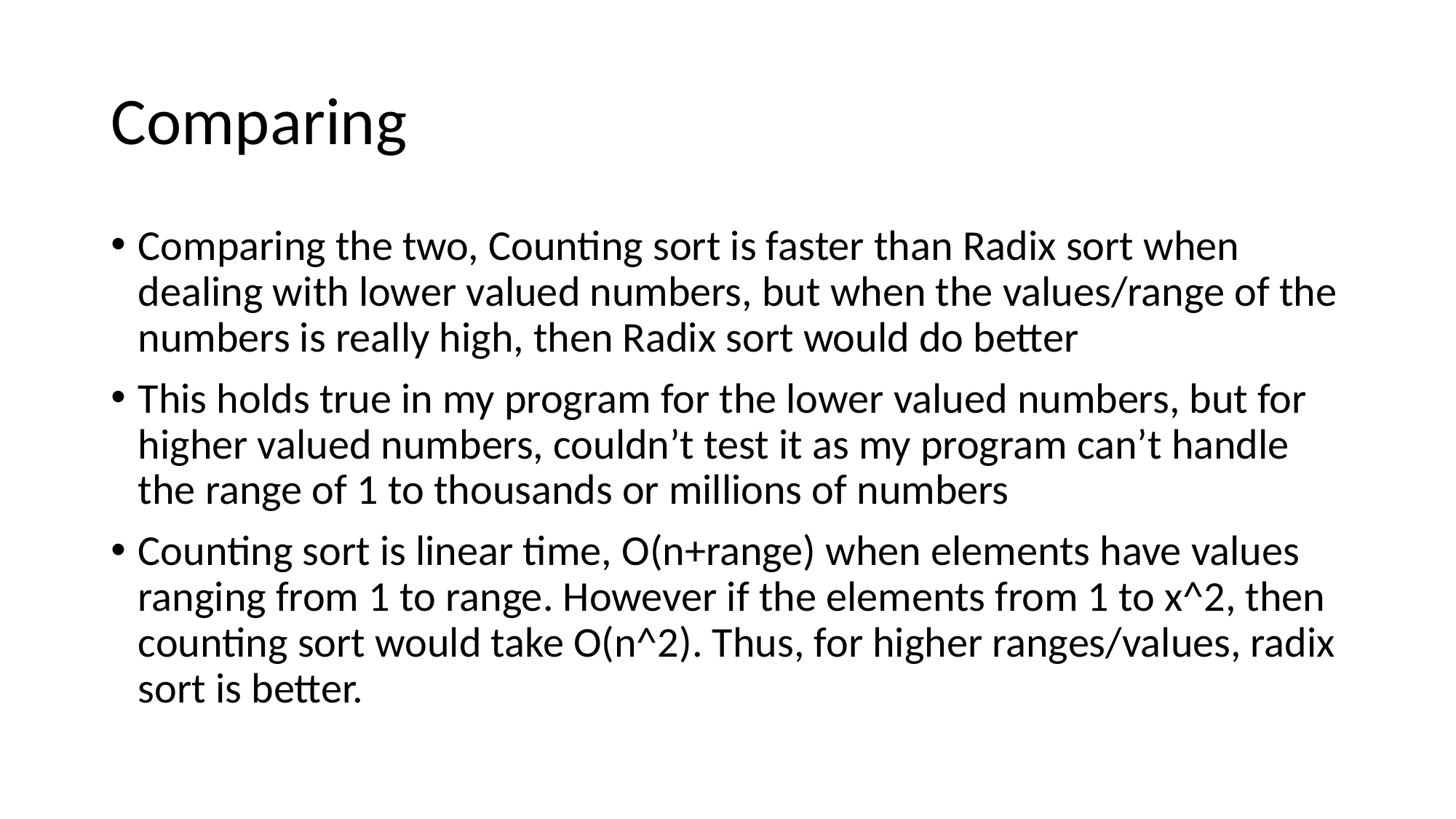

# Comparing
Comparing the two, Counting sort is faster than Radix sort when dealing with lower valued numbers, but when the values/range of the numbers is really high, then Radix sort would do better
This holds true in my program for the lower valued numbers, but for higher valued numbers, couldn’t test it as my program can’t handle the range of 1 to thousands or millions of numbers
Counting sort is linear time, O(n+range) when elements have values ranging from 1 to range. However if the elements from 1 to x^2, then counting sort would take O(n^2). Thus, for higher ranges/values, radix sort is better.